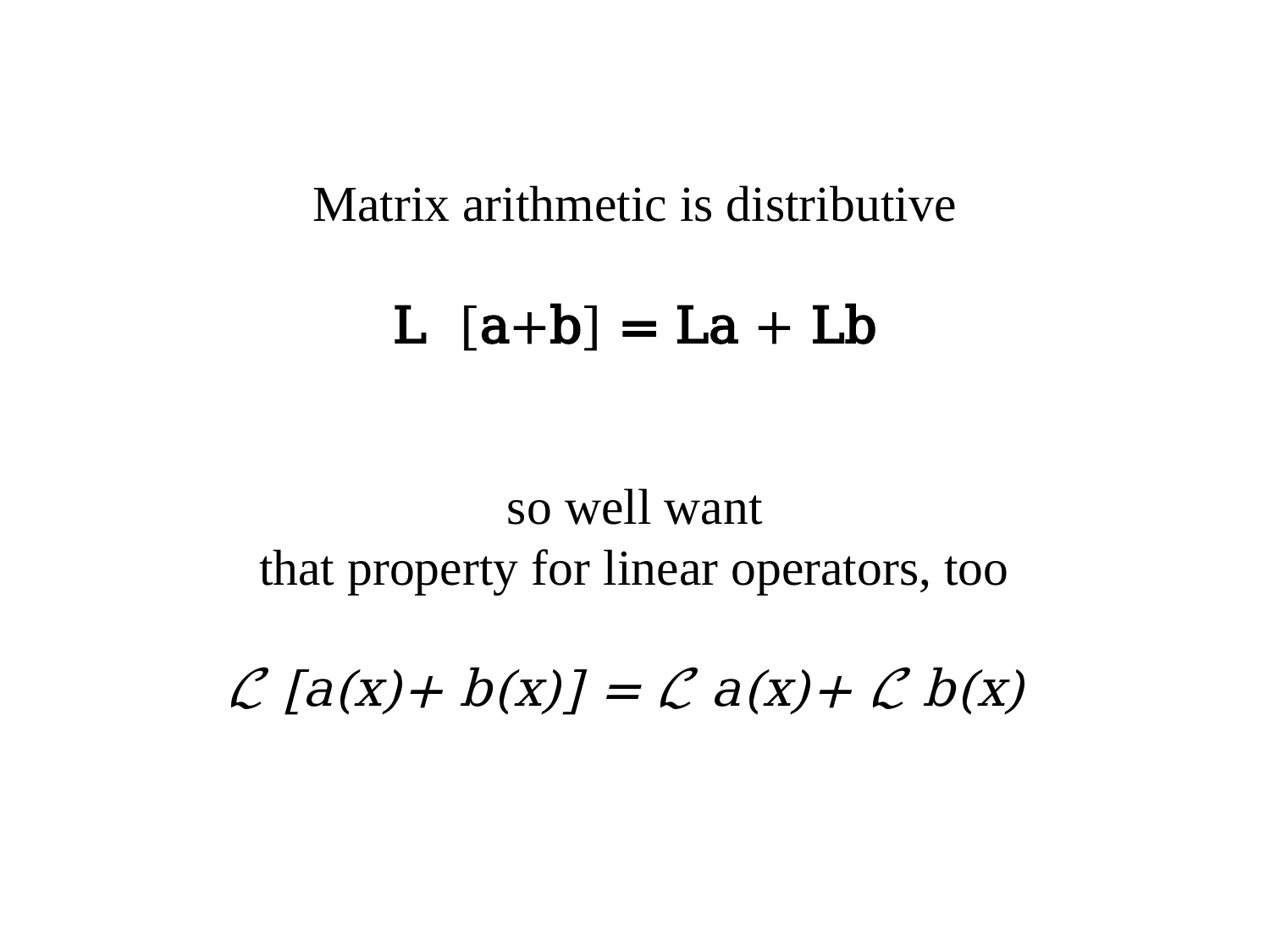

# Matrix arithmetic is distributive L  [a+b] = La + Lb so well want that property for linear operators, too ℒ [a(x)+ b(x)] = ℒ a(x)+ ℒ b(x)